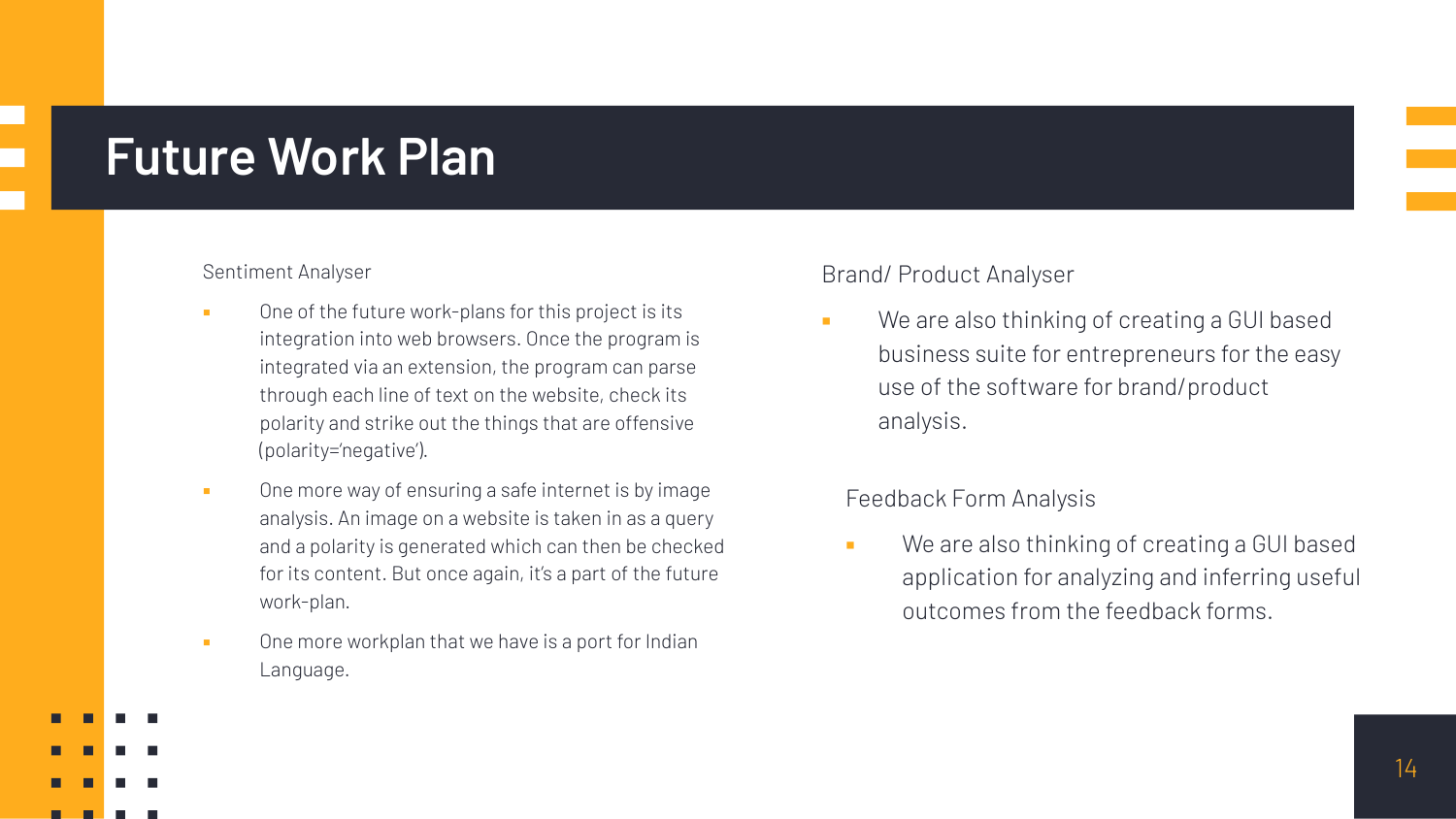

# Future Work Plan
Sentiment Analyser
One of the future work-plans for this project is its integration into web browsers. Once the program is integrated via an extension, the program can parse through each line of text on the website, check its polarity and strike out the things that are offensive (polarity=‘negative’).
One more way of ensuring a safe internet is by image analysis. An image on a website is taken in as a query and a polarity is generated which can then be checked for its content. But once again, it’s a part of the future work-plan.
One more workplan that we have is a port for Indian Language.
Brand/ Product Analyser
We are also thinking of creating a GUI based business suite for entrepreneurs for the easy use of the software for brand/product analysis.
Feedback Form Analysis
We are also thinking of creating a GUI based application for analyzing and inferring useful outcomes from the feedback forms.
14